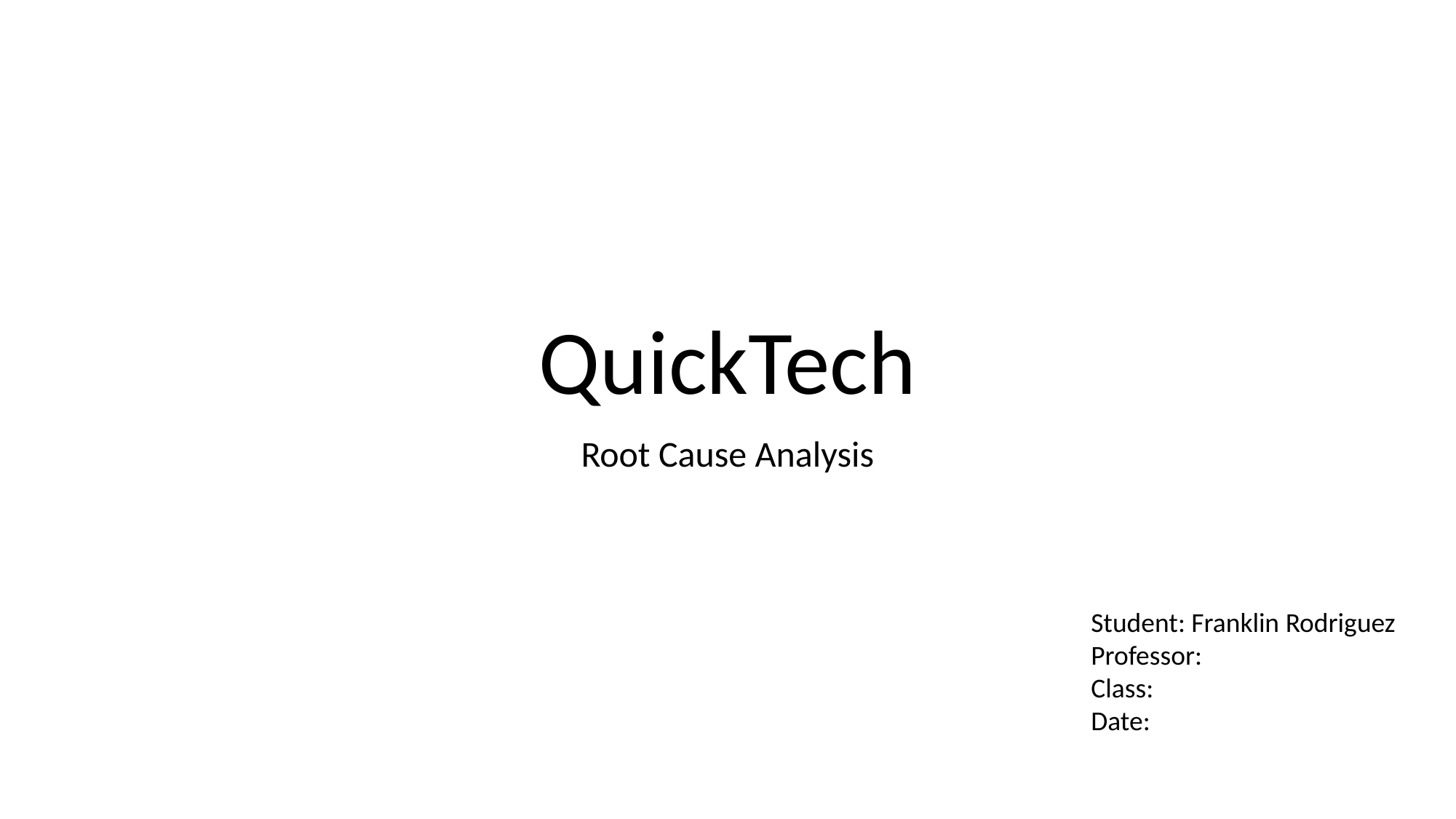

# QuickTech
Root Cause Analysis
Student: Franklin Rodriguez
Professor:
Class:
Date: